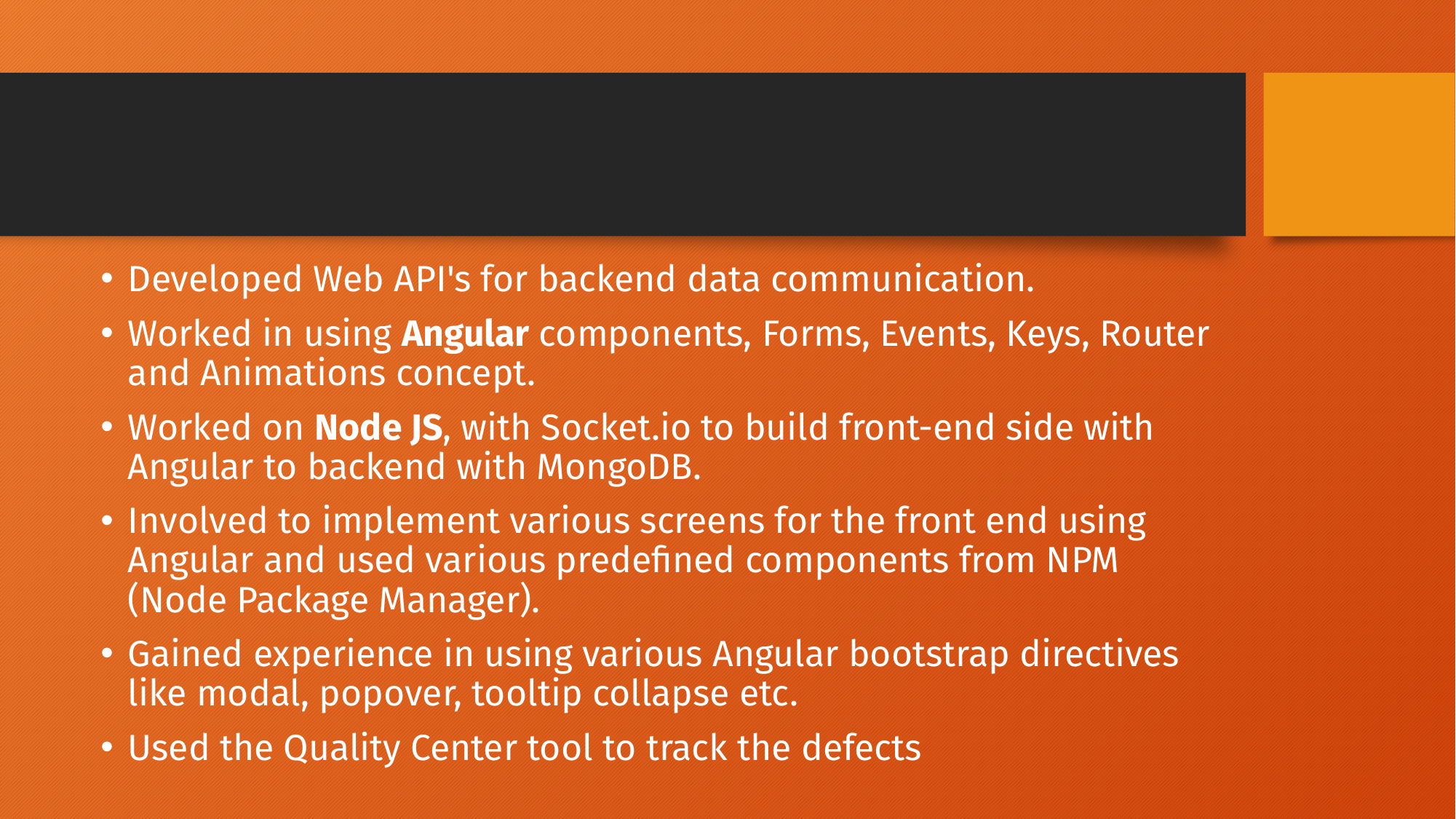

Developed Web API's for backend data communication.
Worked in using Angular components, Forms, Events, Keys, Router and Animations concept.
Worked on Node JS, with Socket.io to build front-end side with Angular to backend with MongoDB.
Involved to implement various screens for the front end using Angular and used various predefined components from NPM (Node Package Manager).
Gained experience in using various Angular bootstrap directives like modal, popover, tooltip collapse etc.
Used the Quality Center tool to track the defects